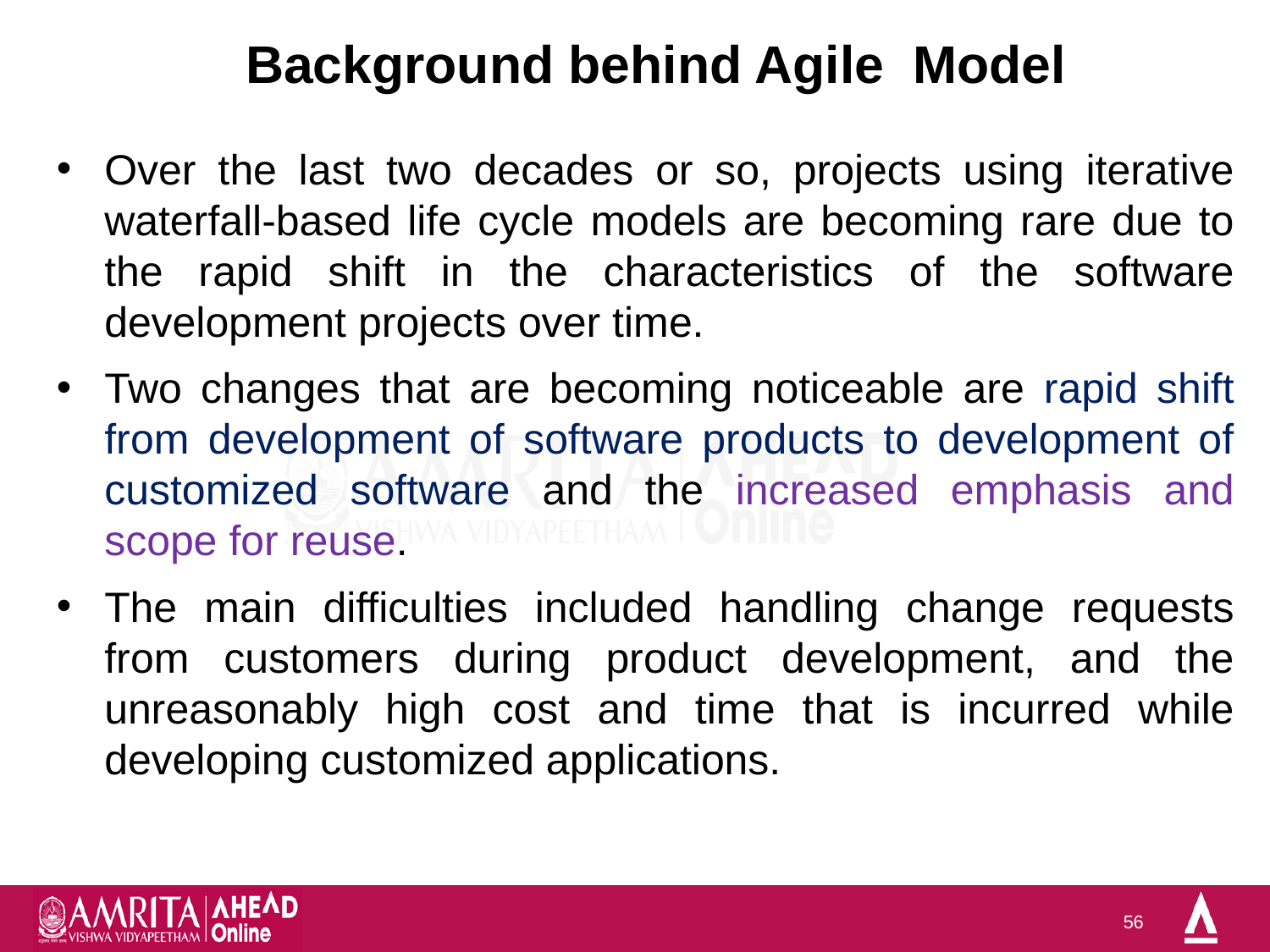

# Background behind Agile  Model
Over the last two decades or so, projects using iterative waterfall-based life cycle models are becoming rare due to the rapid shift in the characteristics of the software development projects over time.
Two changes that are becoming noticeable are rapid shift from development of software products to development of customized software and the increased emphasis and scope for reuse.
The main difficulties included handling change requests from customers during product development, and the unreasonably high cost and time that is incurred while developing customized applications.